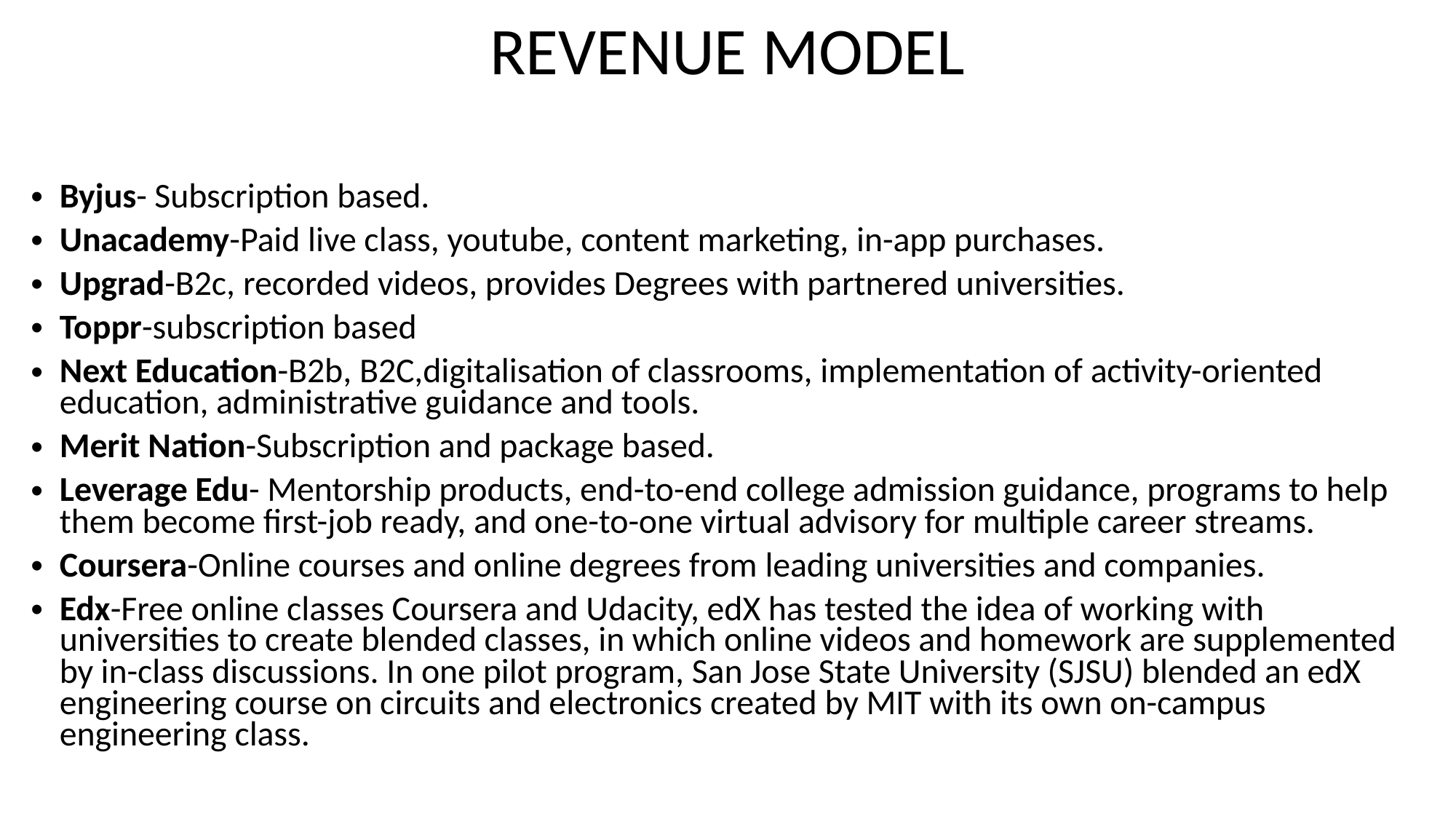

# REVENUE MODEL
Byjus- Subscription based.
Unacademy-Paid live class, youtube, content marketing, in-app purchases.
Upgrad-B2c, recorded videos, provides Degrees with partnered universities.
Toppr-subscription based
Next Education-B2b, B2C,digitalisation of classrooms, implementation of activity-oriented education, administrative guidance and tools.
Merit Nation-Subscription and package based.
Leverage Edu- Mentorship products, end-to-end college admission guidance, programs to help them become first-job ready, and one-to-one virtual advisory for multiple career streams.
Coursera-Online courses and online degrees from leading universities and companies.
Edx-Free online classes Coursera and Udacity, edX has tested the idea of working with universities to create blended classes, in which online videos and homework are supplemented by in-class discussions. In one pilot program, San Jose State University (SJSU) blended an edX engineering course on circuits and electronics created by MIT with its own on-campus engineering class.